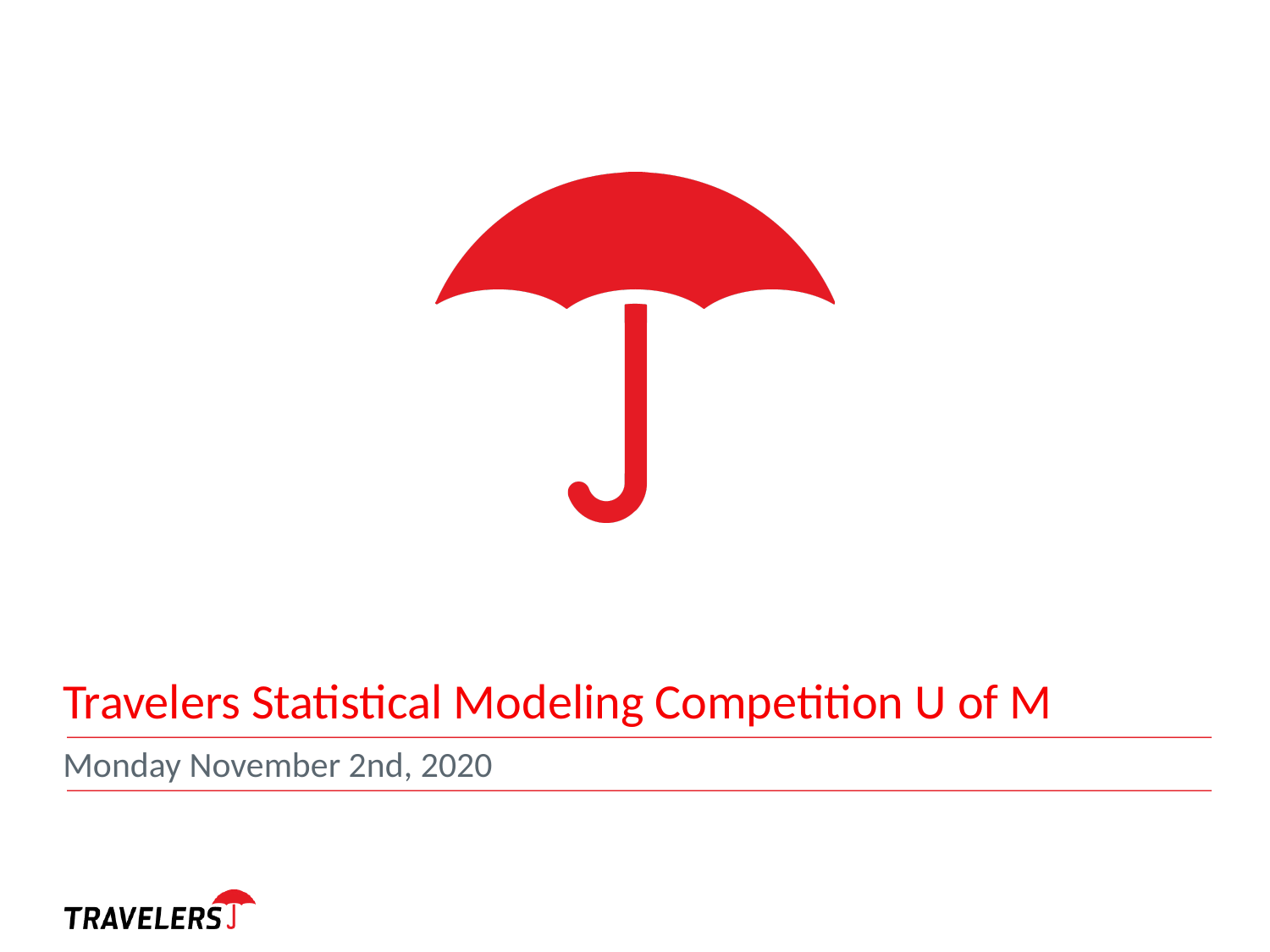

# Travelers Statistical Modeling Competition U of M
Monday November 2nd, 2020